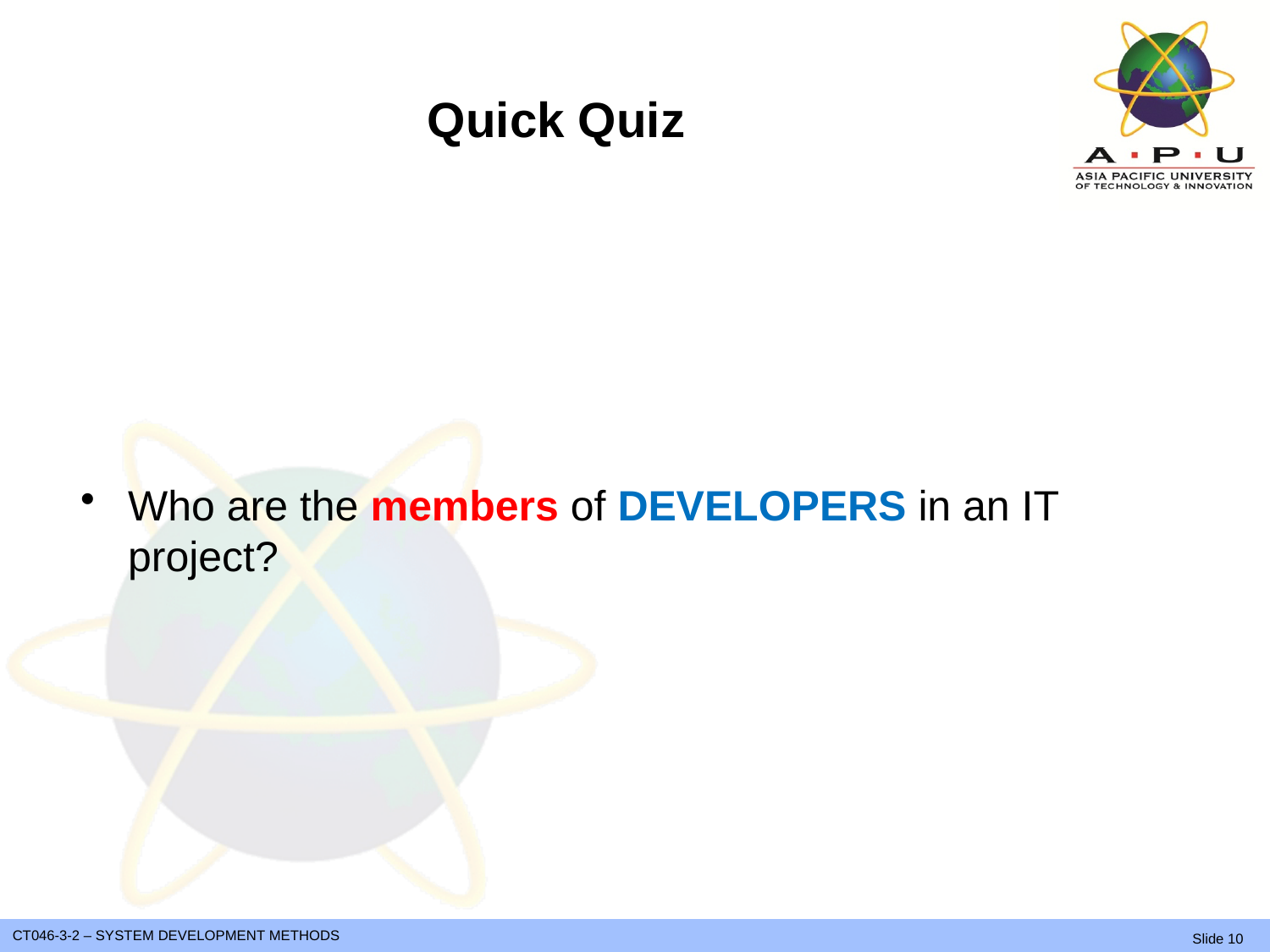

# Quick Quiz

Who are the members of DEVELOPERS in an IT project?